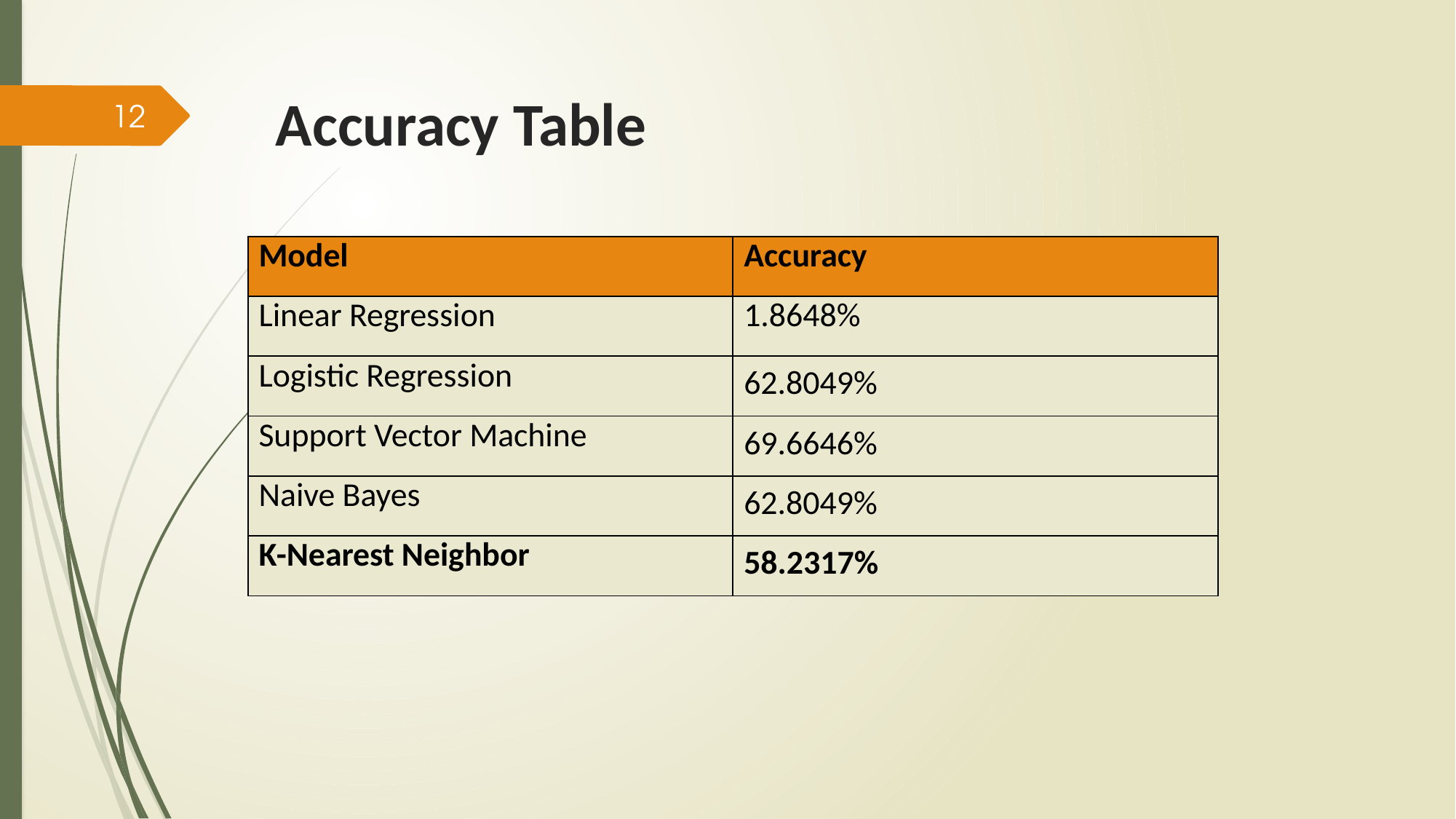

# Accuracy Table
12
| Model | Accuracy |
| --- | --- |
| Linear Regression | 1.8648% |
| Logistic Regression | 62.8049% |
| Support Vector Machine | 69.6646% |
| Naive Bayes | 62.8049% |
| K-Nearest Neighbor | 58.2317% |